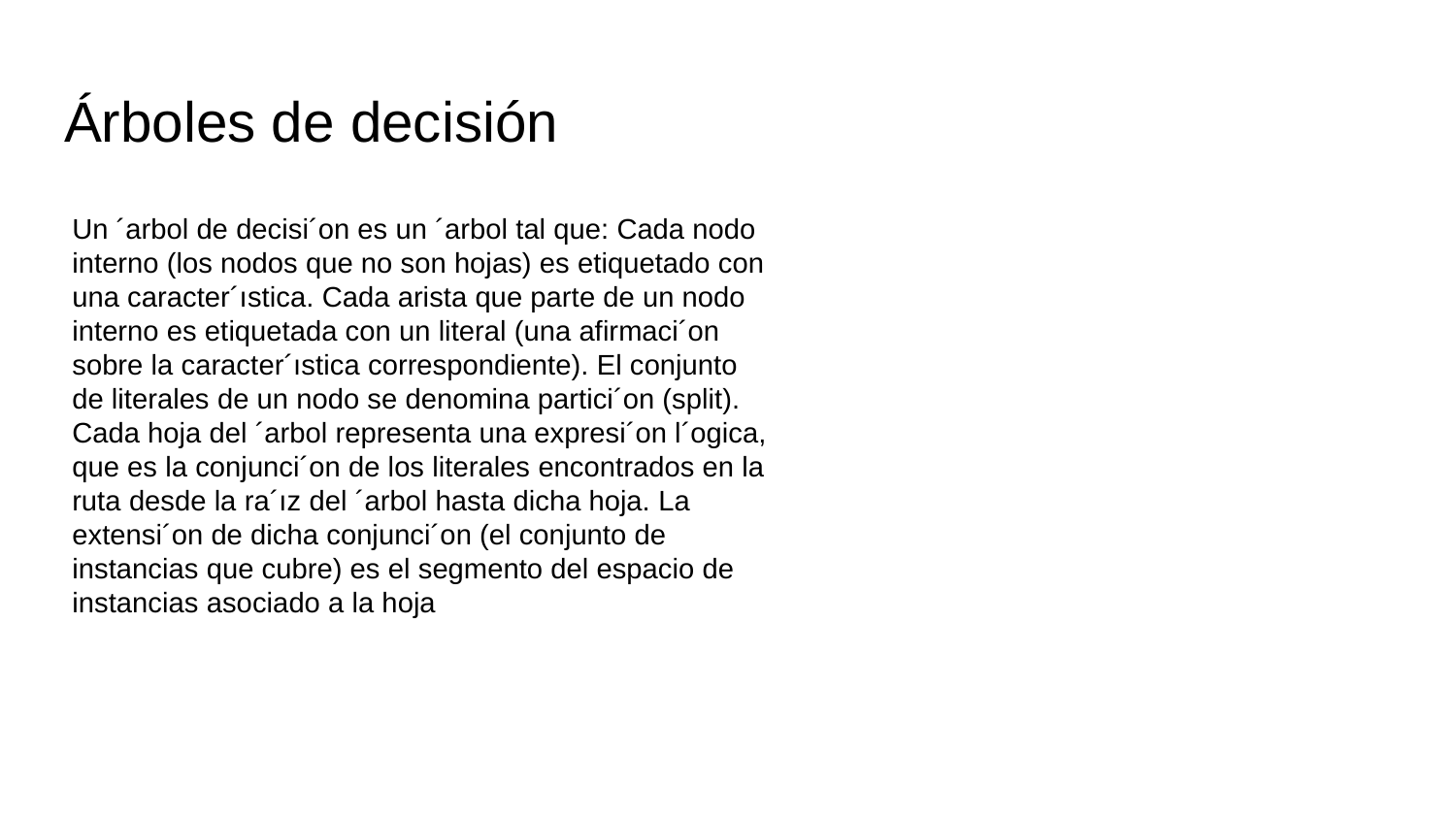

# Árboles de decisión
Un ´arbol de decisi´on es un ´arbol tal que: Cada nodo interno (los nodos que no son hojas) es etiquetado con una caracter´ıstica. Cada arista que parte de un nodo interno es etiquetada con un literal (una afirmaci´on sobre la caracter´ıstica correspondiente). El conjunto de literales de un nodo se denomina partici´on (split). Cada hoja del ´arbol representa una expresi´on l´ogica, que es la conjunci´on de los literales encontrados en la ruta desde la ra´ız del ´arbol hasta dicha hoja. La extensi´on de dicha conjunci´on (el conjunto de instancias que cubre) es el segmento del espacio de instancias asociado a la hoja